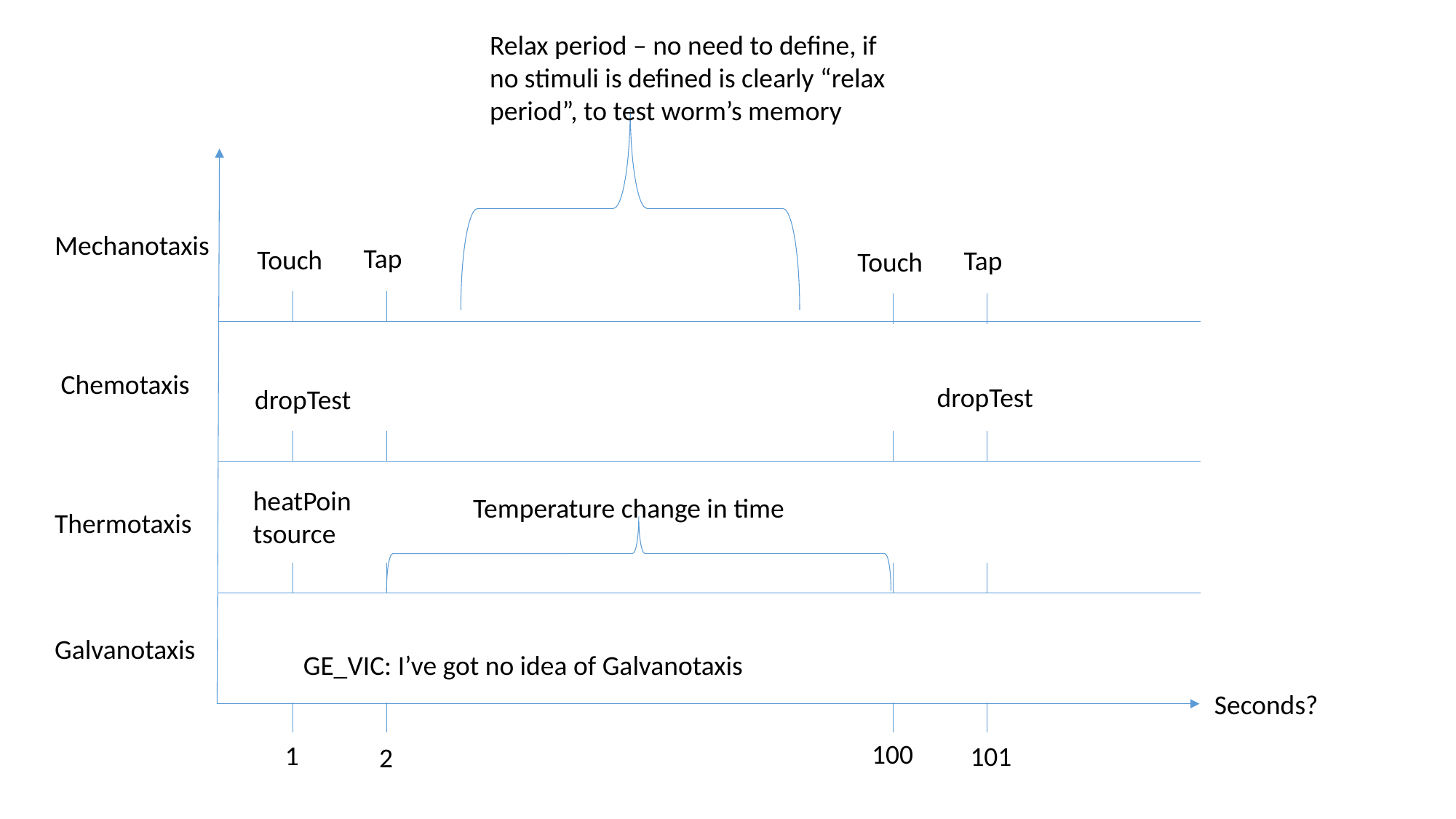

Relax period – no need to define, if no stimuli is defined is clearly “relax period”, to test worm’s memory

Mechanotaxis
Tap
Touch
Tap
Touch

Chemotaxis
dropTest
dropTest
heatPointsource
Temperature change in time
Thermotaxis
Galvanotaxis
GE_VIC: I’ve got no idea of Galvanotaxis
Seconds?
100
1
101
2